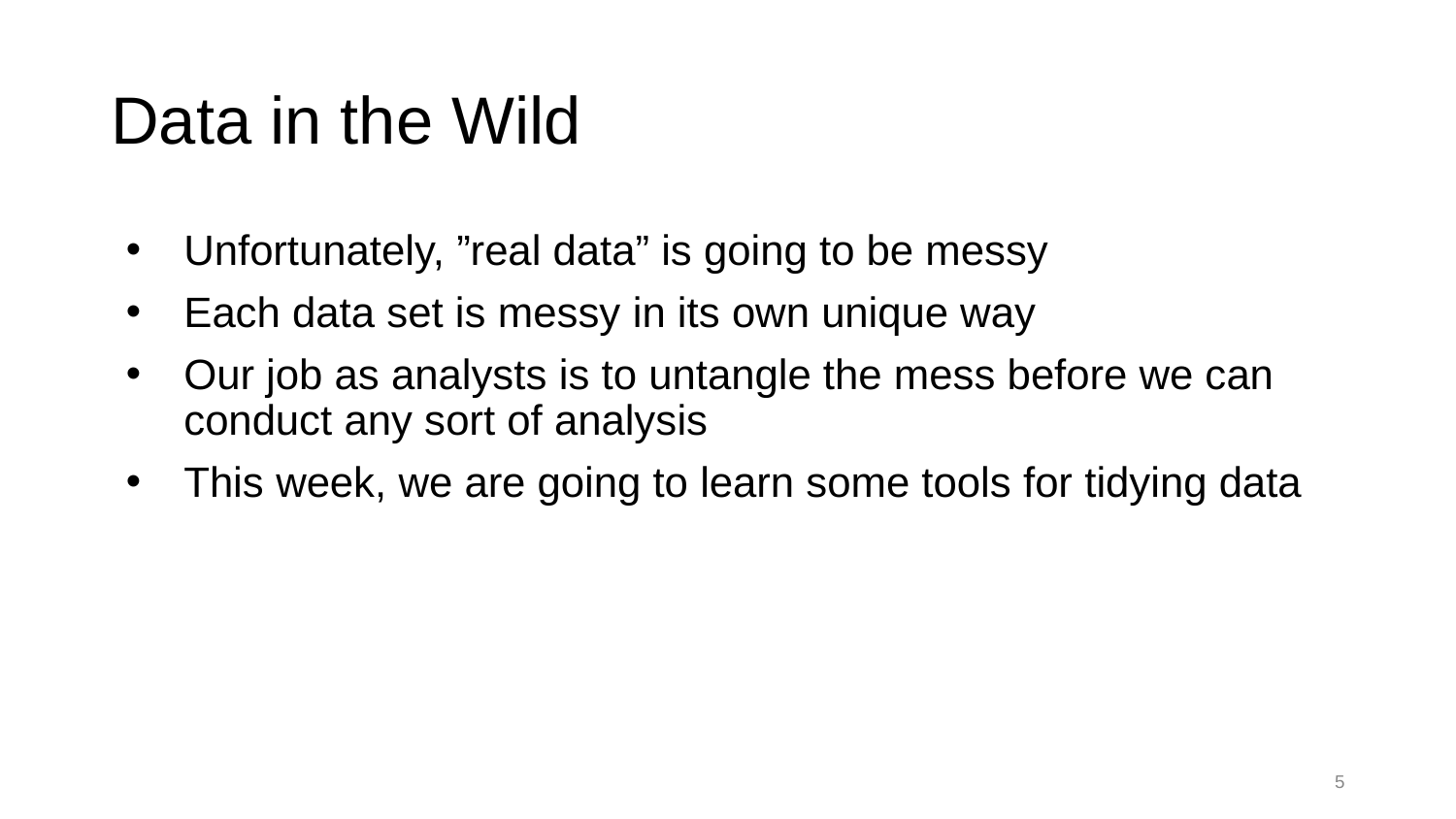

# Data in the Wild
Unfortunately, ”real data” is going to be messy
Each data set is messy in its own unique way
Our job as analysts is to untangle the mess before we can conduct any sort of analysis
This week, we are going to learn some tools for tidying data
5